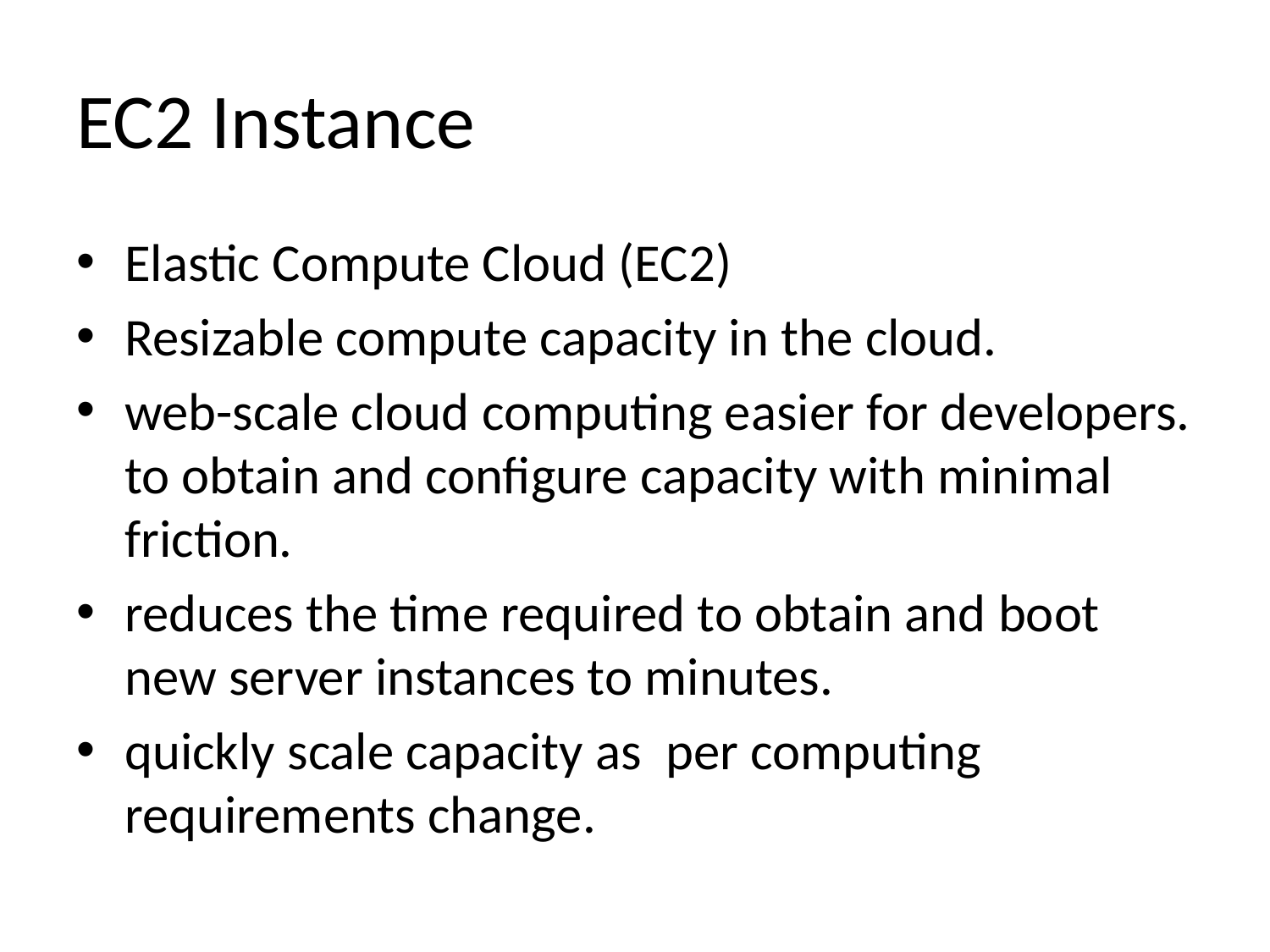

# EC2 Instance
Elastic Compute Cloud (EC2)
Resizable compute capacity in the cloud.
web-scale cloud computing easier for developers. to obtain and configure capacity with minimal friction.
reduces the time required to obtain and boot new server instances to minutes.
quickly scale capacity as  per computing requirements change.